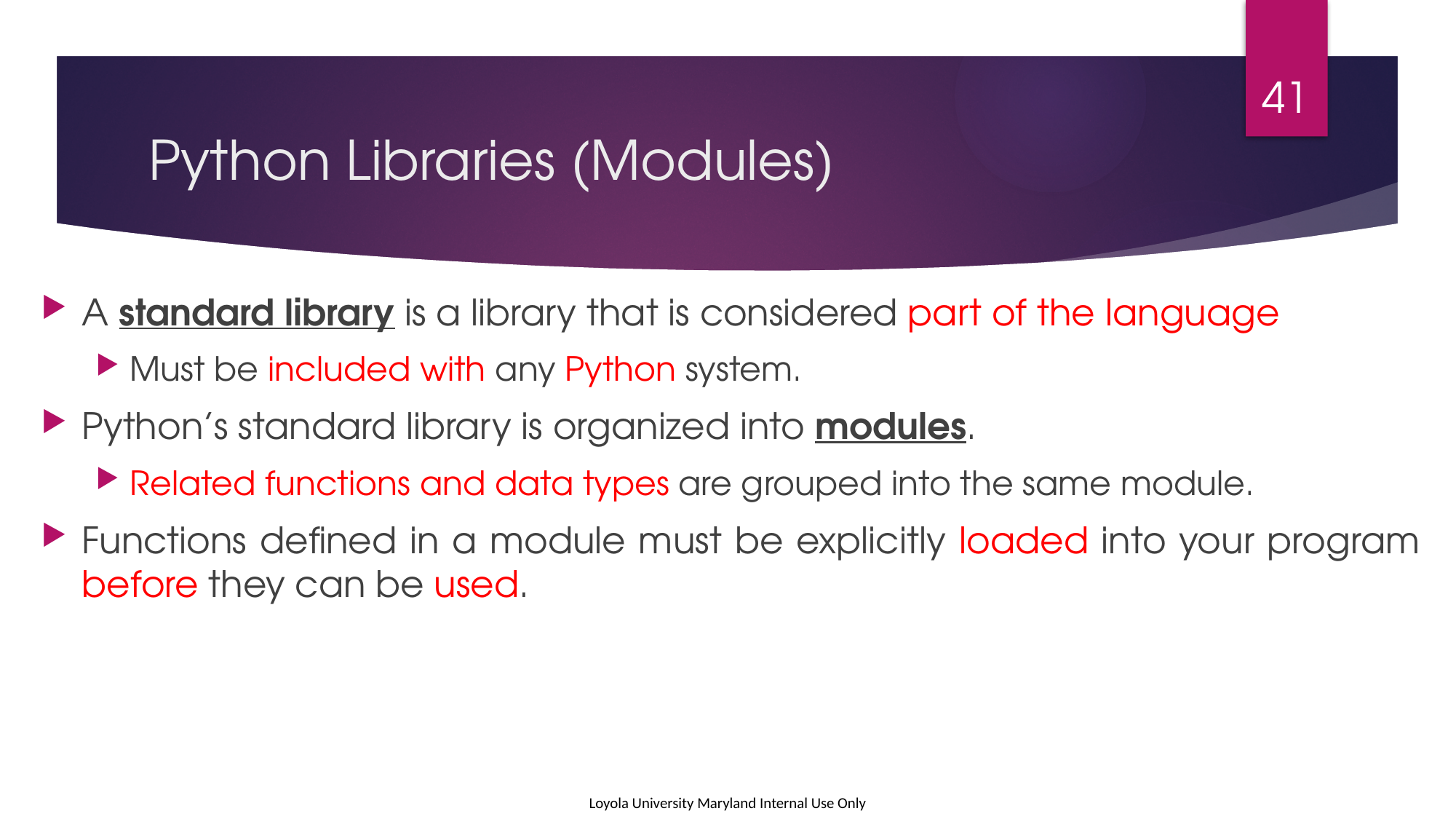

41
# Python Libraries (Modules)
A standard library is a library that is considered part of the language
Must be included with any Python system.
Python’s standard library is organized into modules.
Related functions and data types are grouped into the same module.
Functions defined in a module must be explicitly loaded into your program before they can be used.